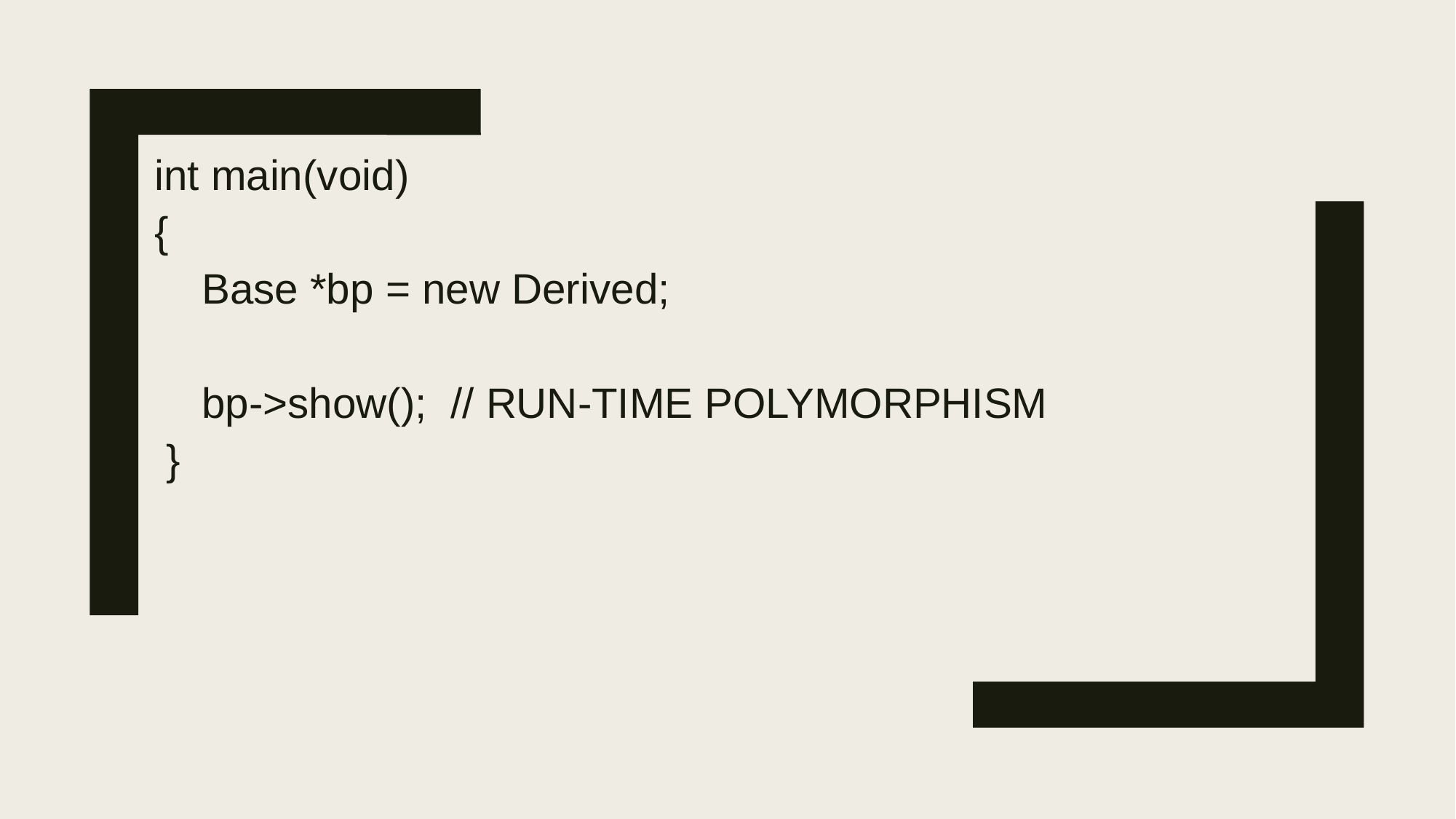

int main(void)
{
    Base *bp = new Derived;

    bp->show();  // RUN-TIME POLYMORPHISM
 }